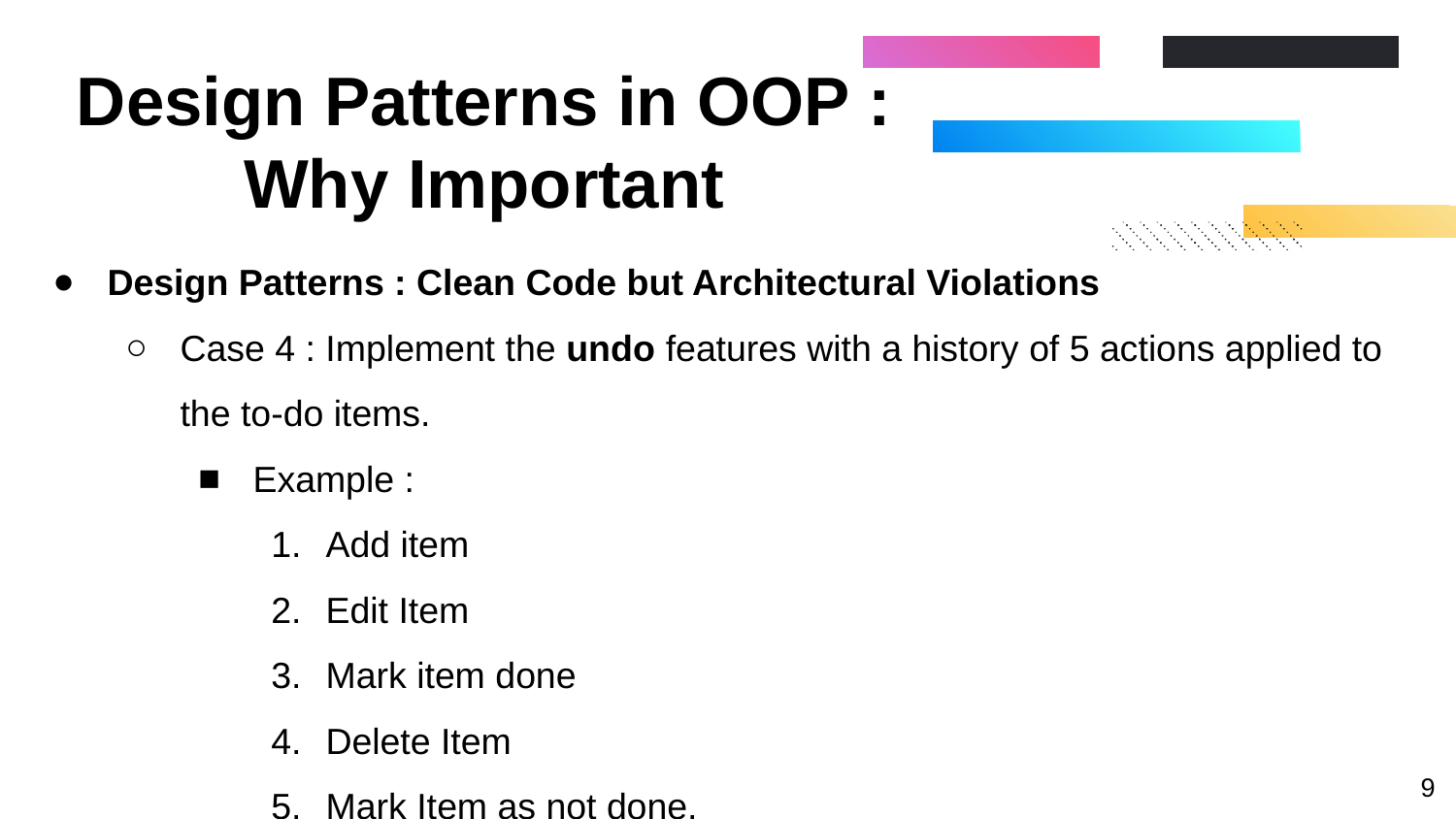

# Design Patterns in OOP : Why Important
Design Patterns : Clean Code but Architectural Violations
Case 4 : Implement the undo features with a history of 5 actions applied to the to-do items.
Example :
Add item
Edit Item
Mark item done
Delete Item
Mark Item as not done.

9